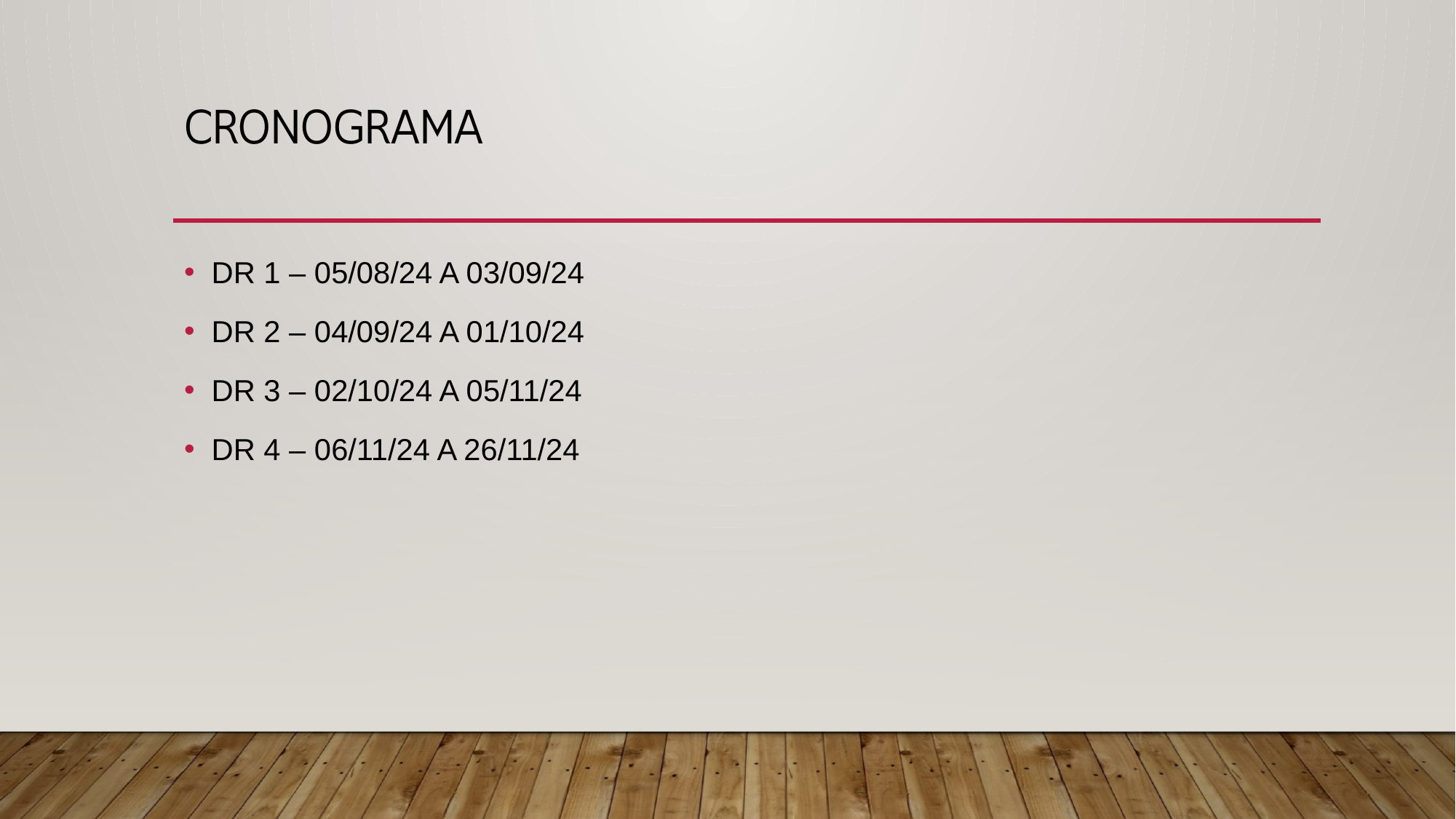

# Cronograma
DR 1 – 05/08/24 A 03/09/24
DR 2 – 04/09/24 A 01/10/24
DR 3 – 02/10/24 A 05/11/24
DR 4 – 06/11/24 A 26/11/24